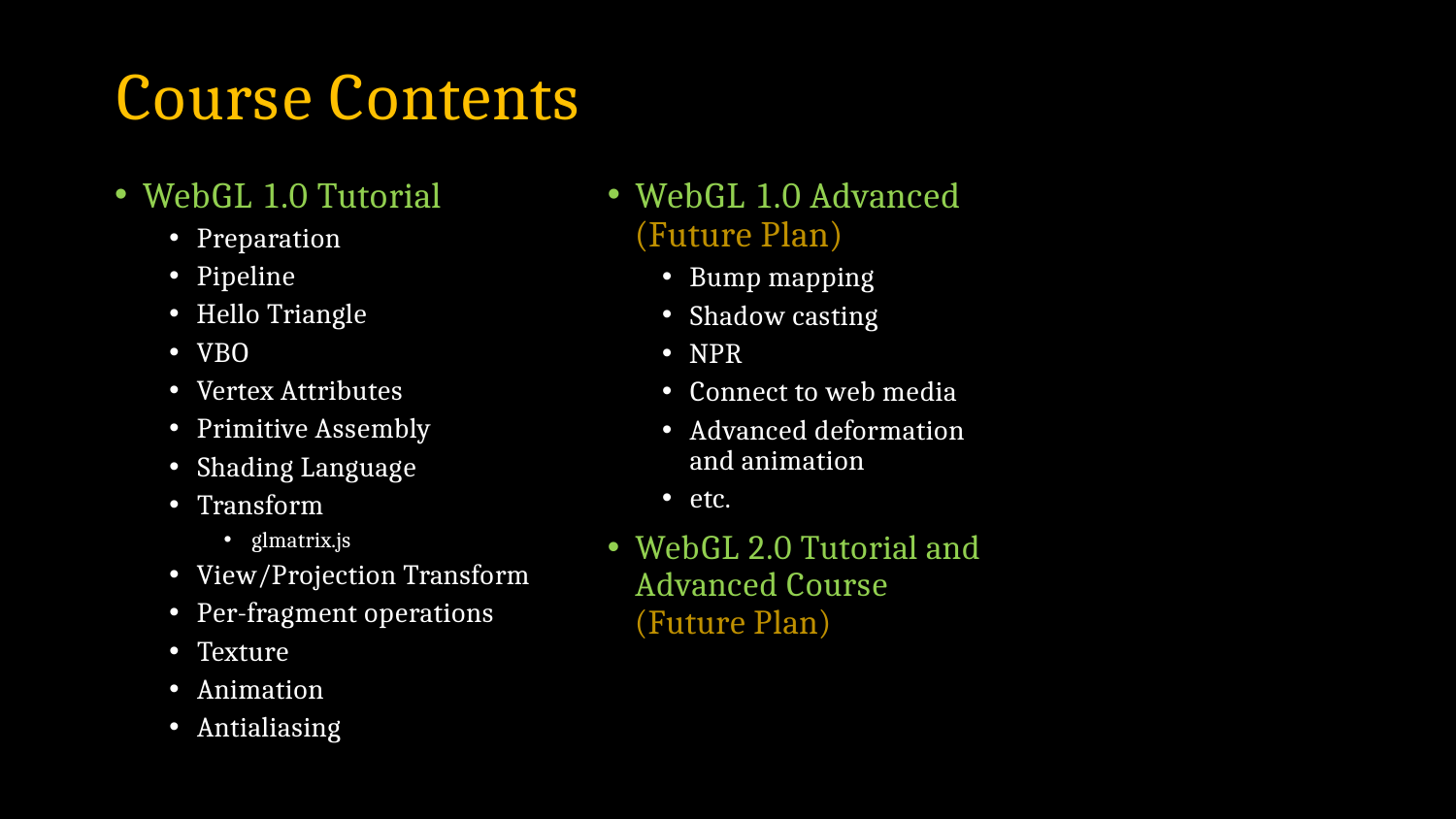

# Course Contents
WebGL 1.0 Tutorial
Preparation
Pipeline
Hello Triangle
VBO
Vertex Attributes
Primitive Assembly
Shading Language
Transform
glmatrix.js
View/Projection Transform
Per-fragment operations
Texture
Animation
Antialiasing
WebGL 1.0 Advanced
(Future Plan)
Bump mapping
Shadow casting
NPR
Connect to web media
Advanced deformation
and animation
etc.
WebGL 2.0 Tutorial and Advanced Course
(Future Plan)